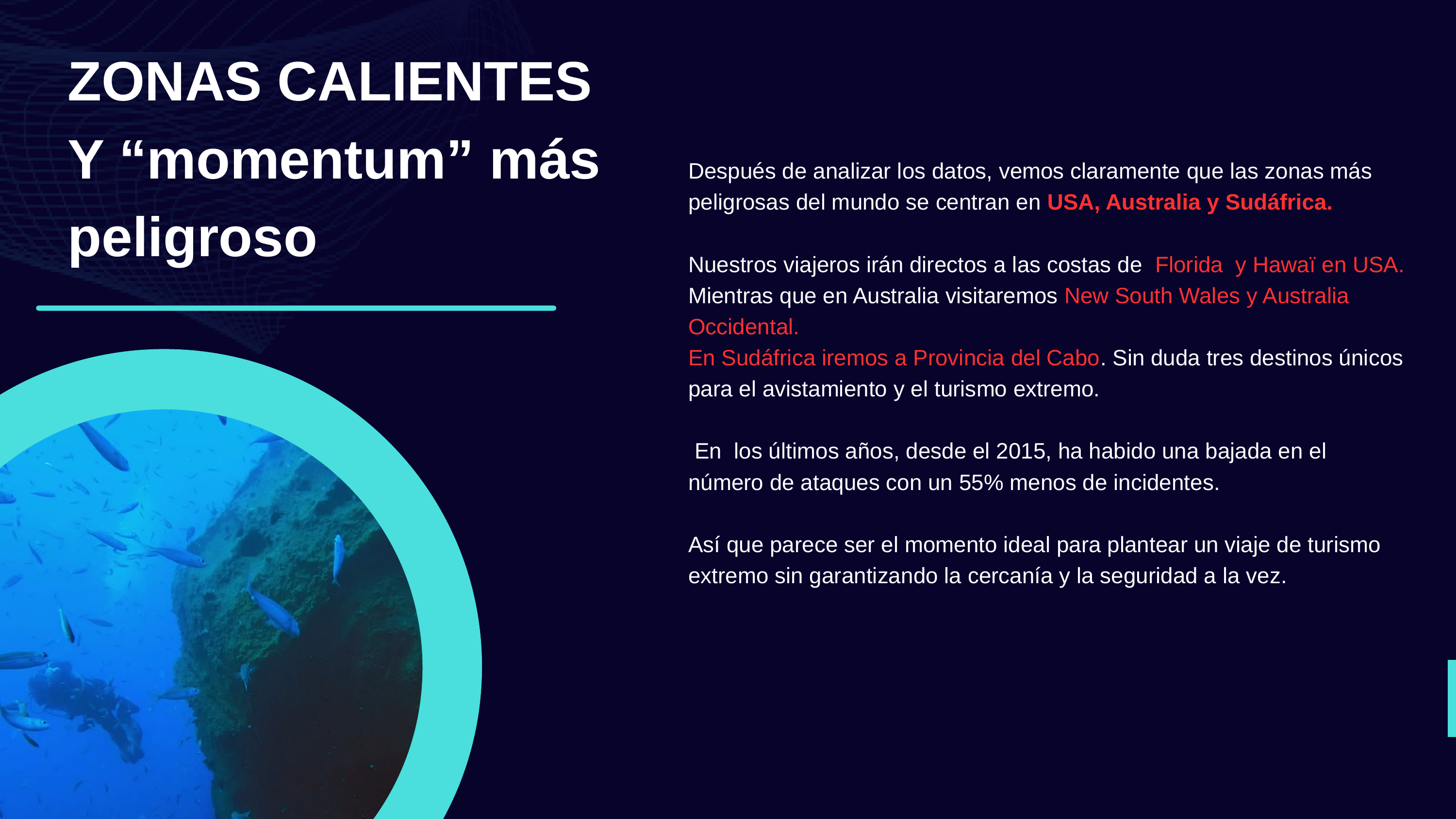

ZONAS CALIENTES Y “momentum” más peligroso
Después de analizar los datos, vemos claramente que las zonas más peligrosas del mundo se centran en USA, Australia y Sudáfrica.

Nuestros viajeros irán directos a las costas de  Florida  y Hawaï en USA.
Mientras que en Australia visitaremos New South Wales y Australia Occidental.
En Sudáfrica iremos a Provincia del Cabo. Sin duda tres destinos únicos para el avistamiento y el turismo extremo.

 En  los últimos años, desde el 2015, ha habido una bajada en el número de ataques con un 55% menos de incidentes.

Así que parece ser el momento ideal para plantear un viaje de turismo extremo sin garantizando la cercanía y la seguridad a la vez.